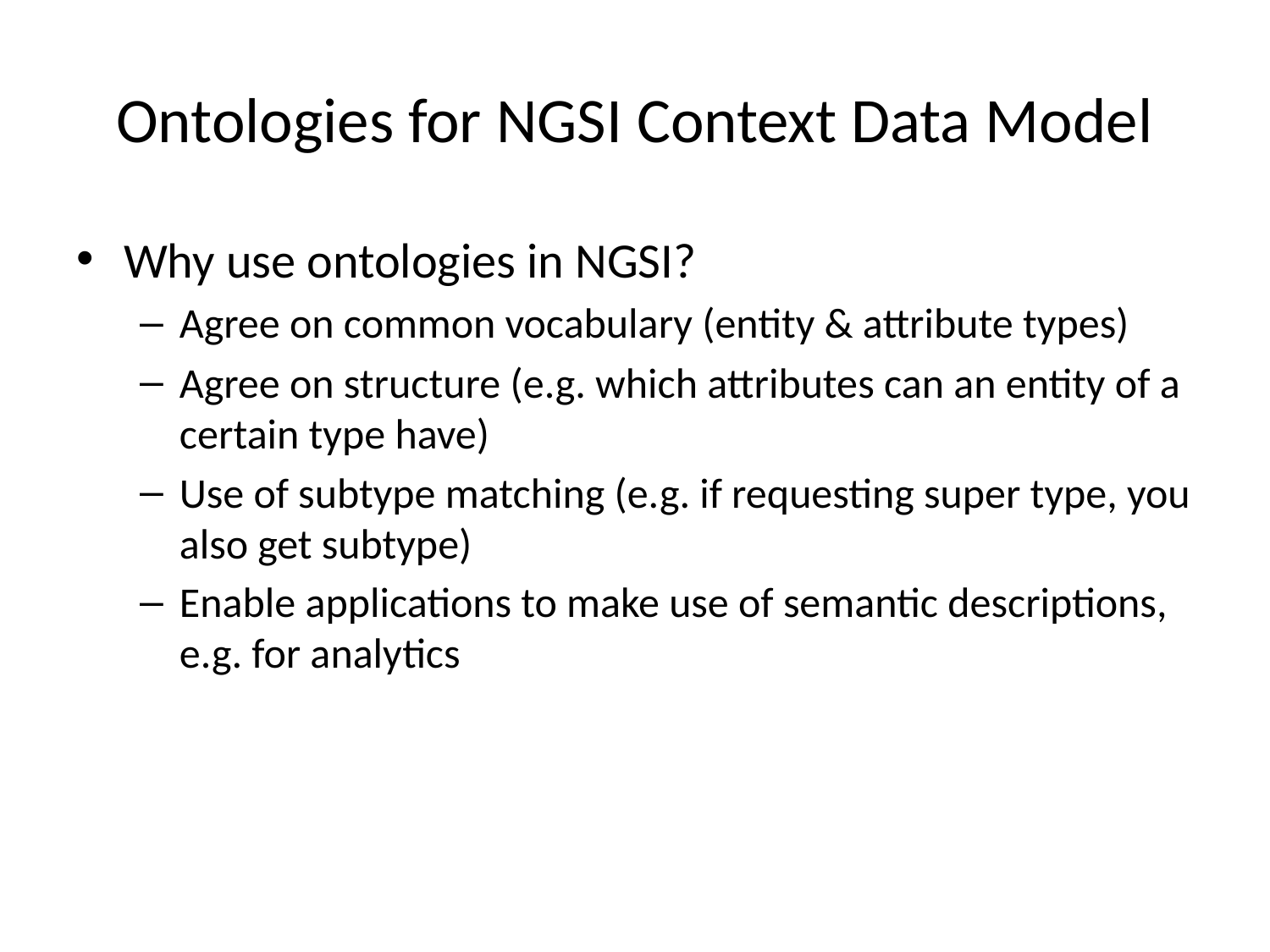

# Ontologies for NGSI Context Data Model
Why use ontologies in NGSI?
Agree on common vocabulary (entity & attribute types)
Agree on structure (e.g. which attributes can an entity of a certain type have)
Use of subtype matching (e.g. if requesting super type, you also get subtype)
Enable applications to make use of semantic descriptions, e.g. for analytics